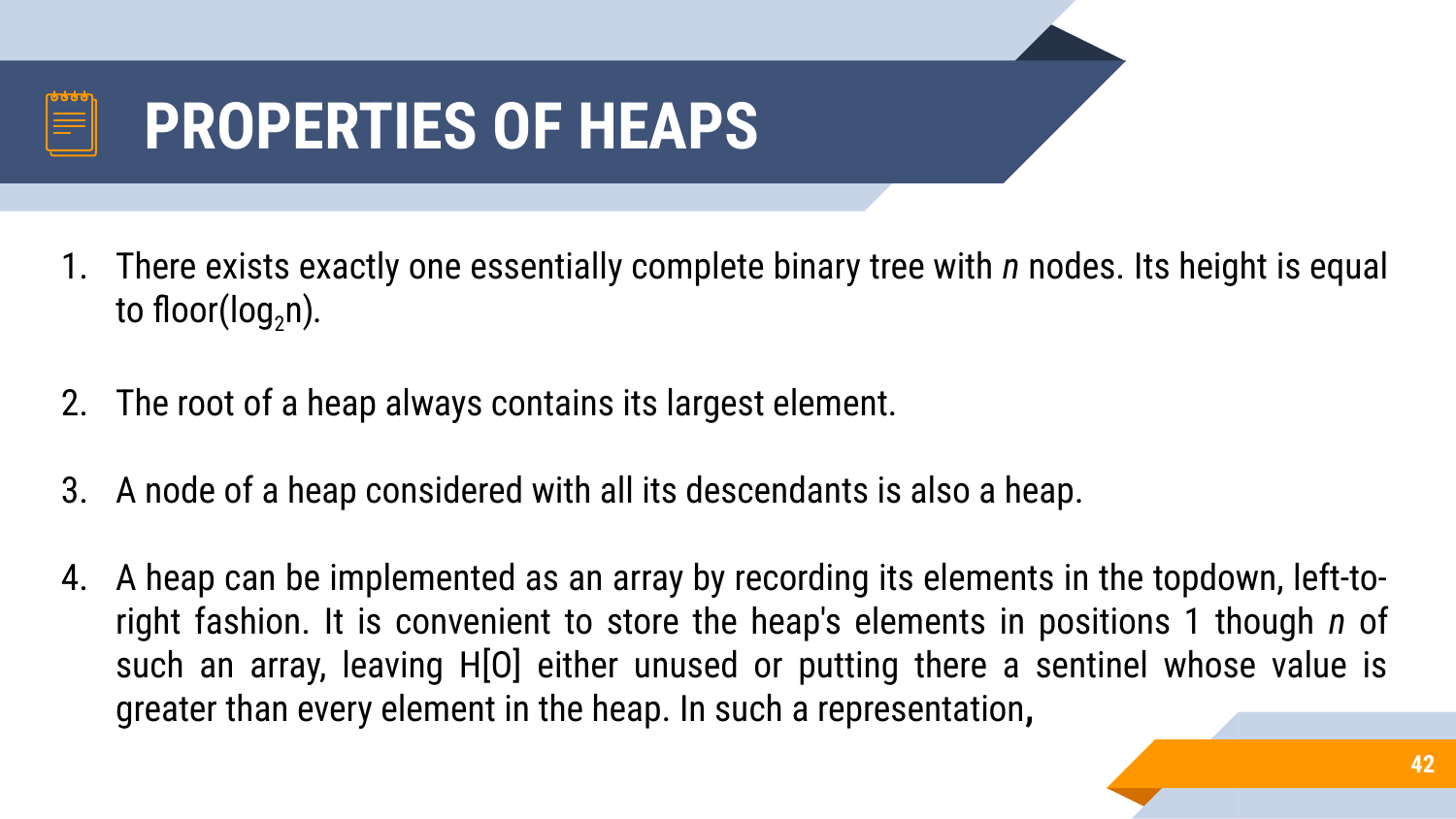

# PROPERTIES OF HEAPS

There exists exactly one essentially complete binary tree with n nodes. Its height is equal to floor(log2n).

The root of a heap always contains its largest element.

A node of a heap considered with all its descendants is also a heap.

A heap can be implemented as an array by recording its elements in the topdown, left-to-right fashion. It is convenient to store the heap's elements in positions 1 though n of such an array, leaving H[O] either unused or putting there a sentinel whose value is greater than every element in the heap. In such a representation,

42